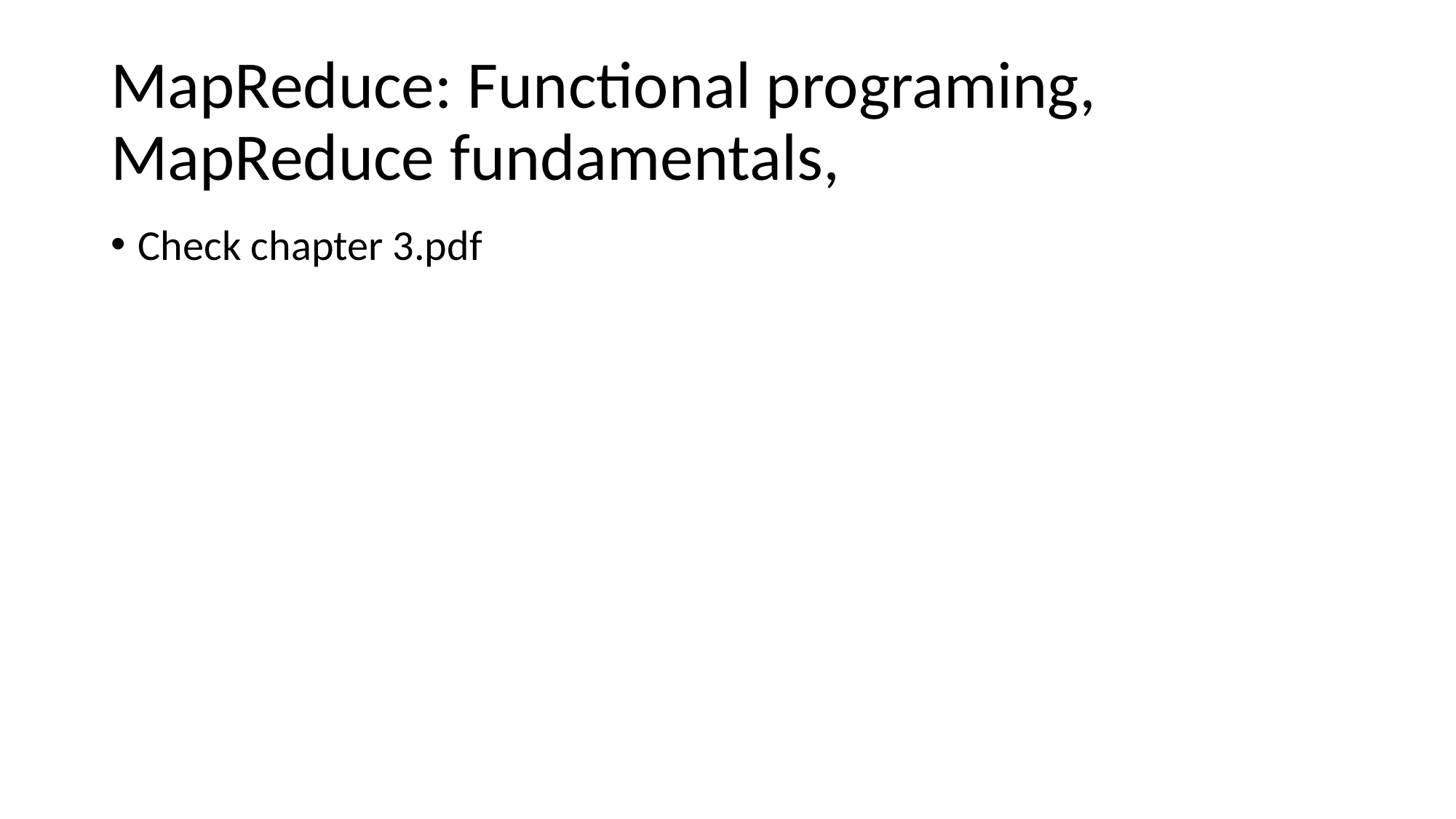

# MapReduce: Functional programing, MapReduce fundamentals,
Check chapter 3.pdf